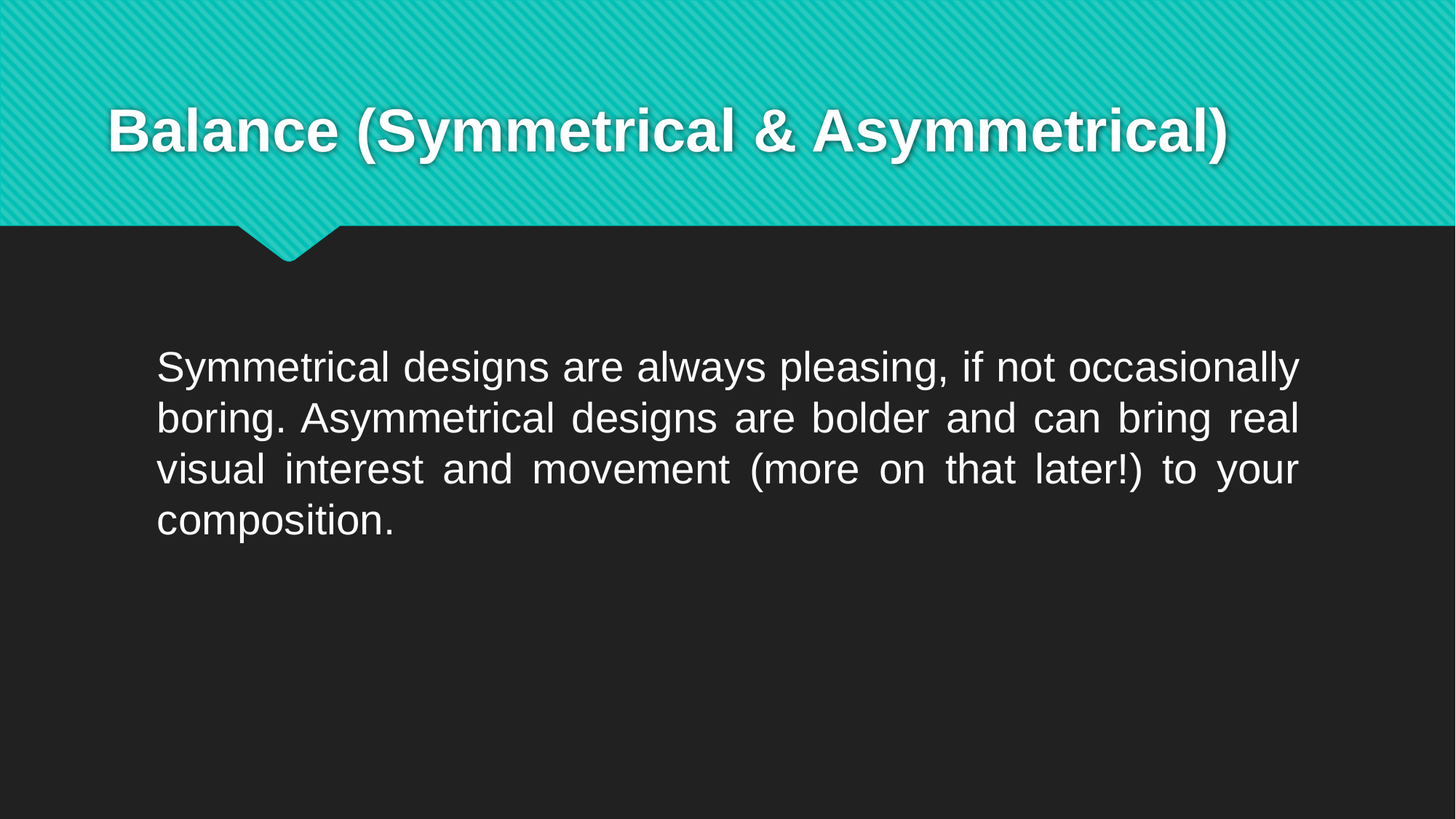

# Balance (Symmetrical & Asymmetrical)
Symmetrical designs are always pleasing, if not occasionally boring. Asymmetrical designs are bolder and can bring real visual interest and movement (more on that later!) to your composition.